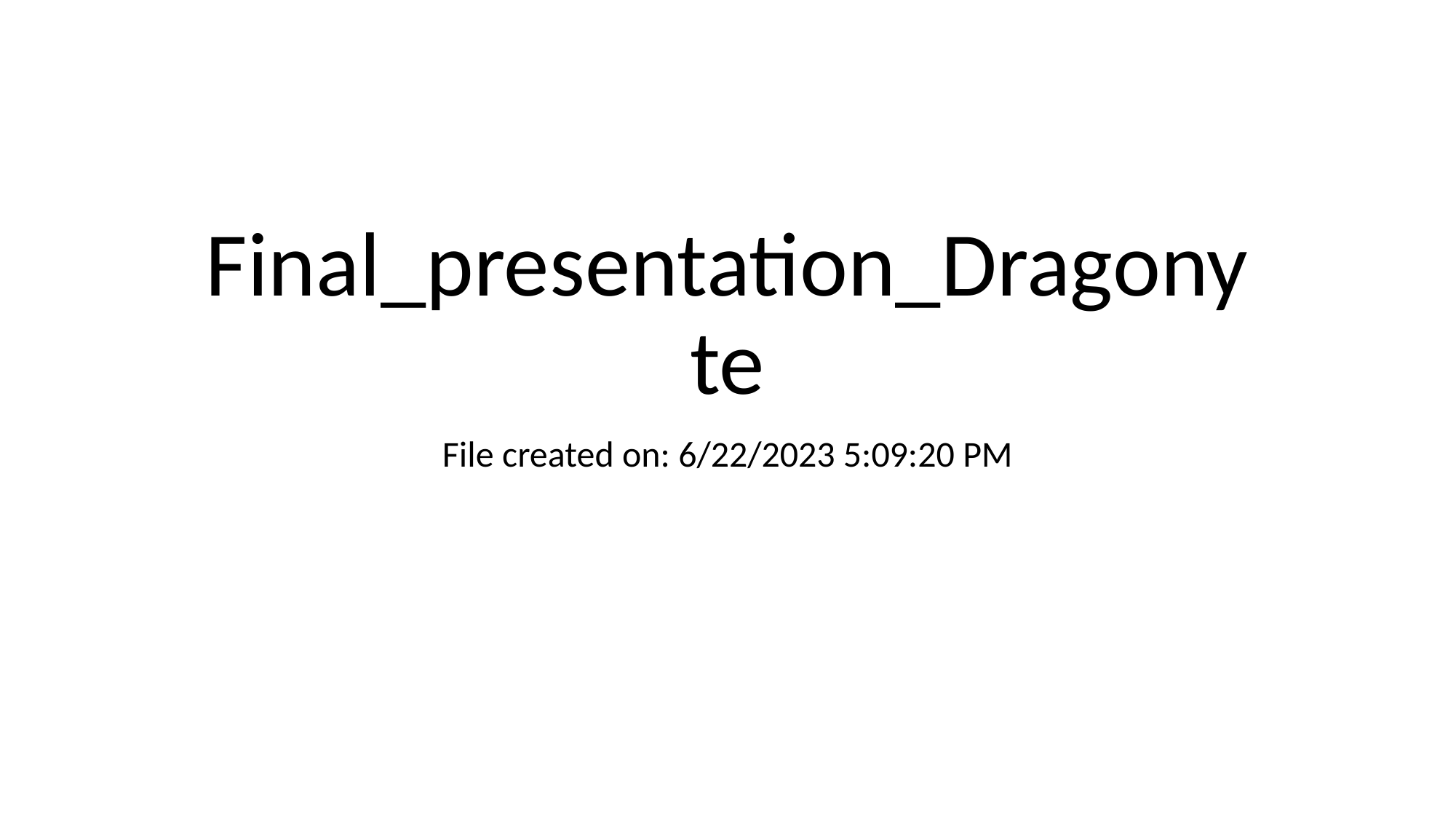

# Final_presentation_Dragonyte
File created on: 6/22/2023 5:09:20 PM